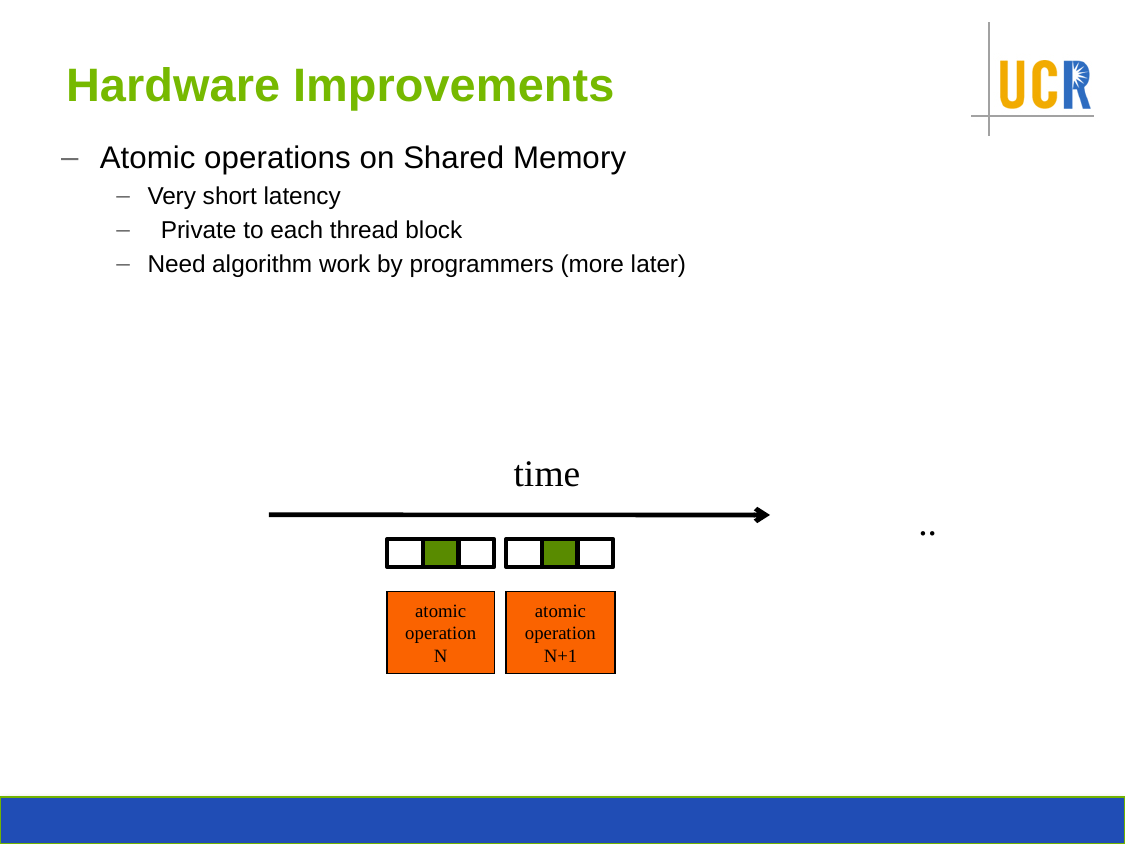

# Hardware Improvements
Atomic operations on Shared Memory
Very short latency
  Private to each thread block
Need algorithm work by programmers (more later)
time
..

atomic operation N
atomic operation N+1